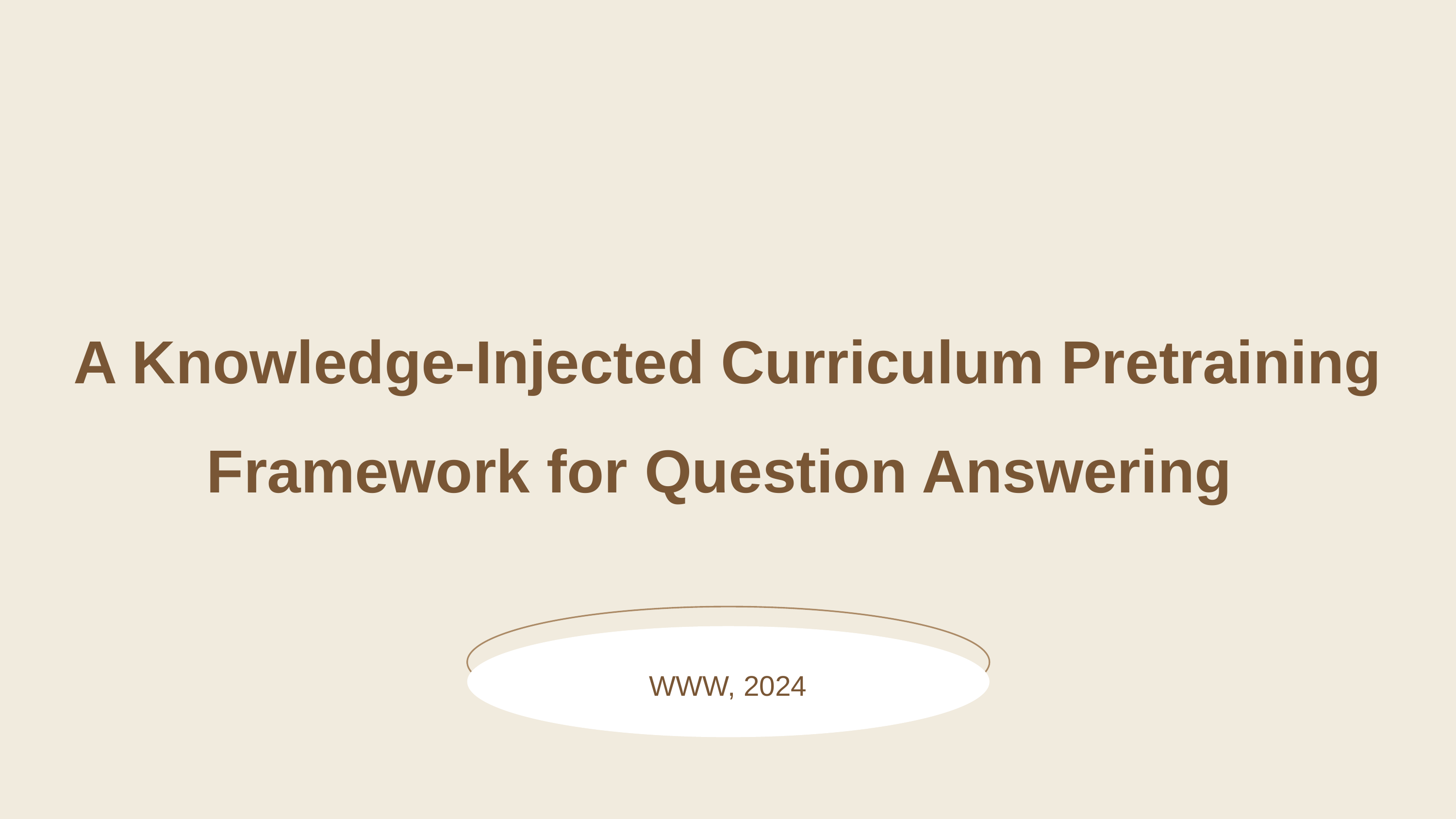

A Knowledge-Injected Curriculum Pretraining Framework for Question Answering

WWW, 2024